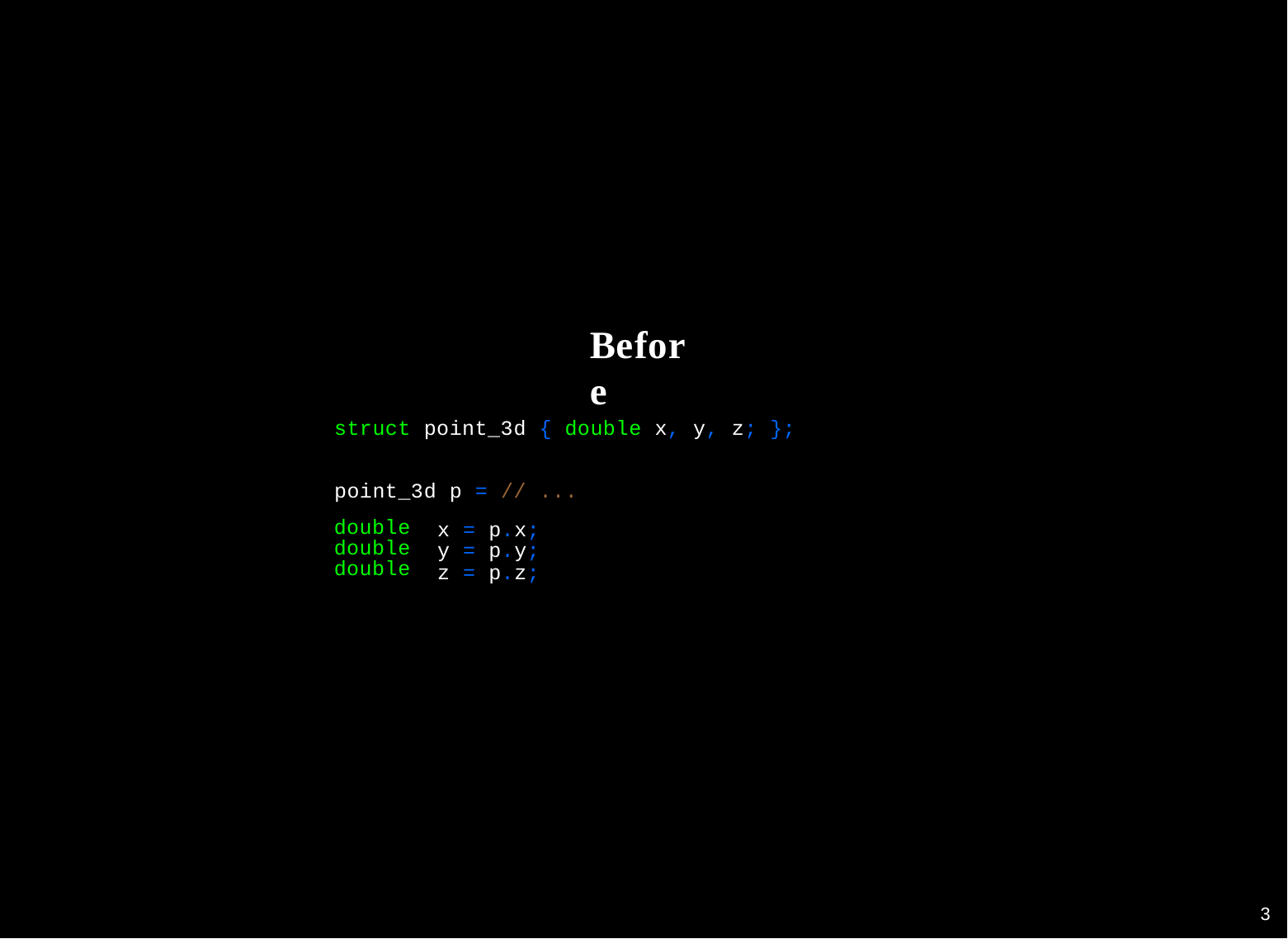

Before
struct point_3d { double x, y, z; };

point_3d p = // ...
double double double
x = p.x;
y = p.y;
z = p.z;

3